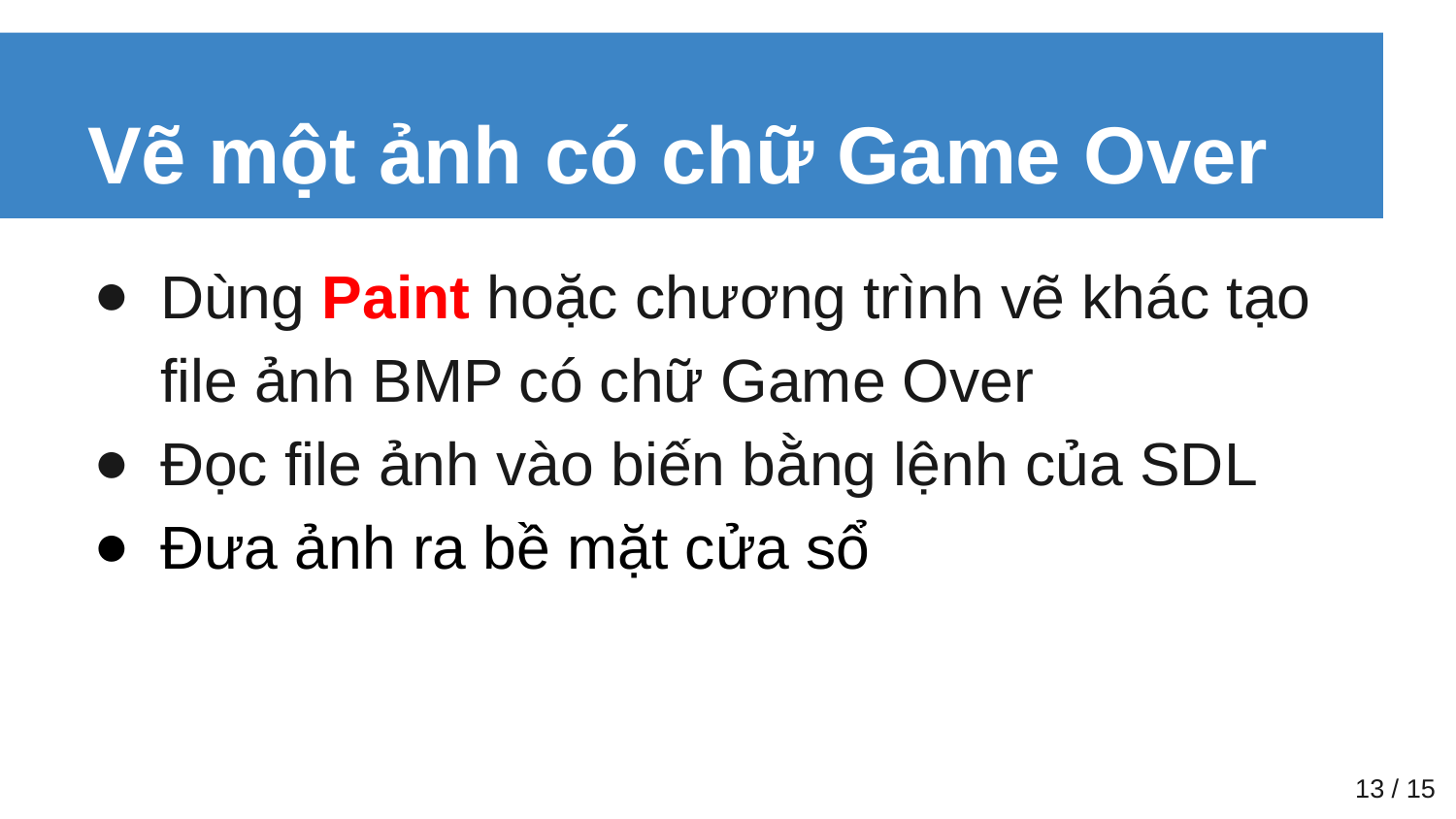

# Vẽ một ảnh có chữ Game Over
Dùng Paint hoặc chương trình vẽ khác tạo file ảnh BMP có chữ Game Over
Đọc file ảnh vào biến bằng lệnh của SDL
Đưa ảnh ra bề mặt cửa sổ
13 / 15